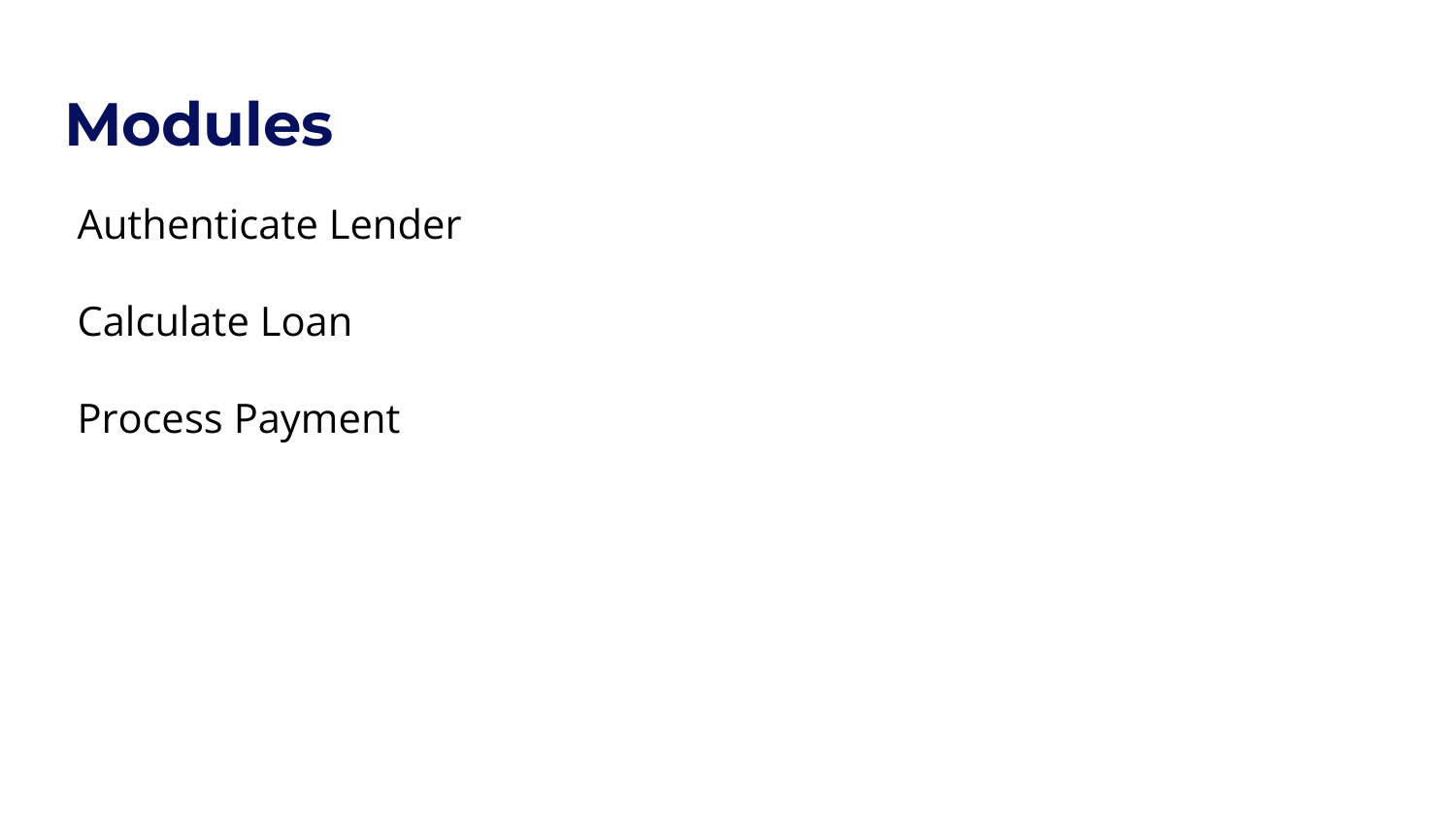

# Modules
Authenticate Lender

Calculate Loan

Process Payment